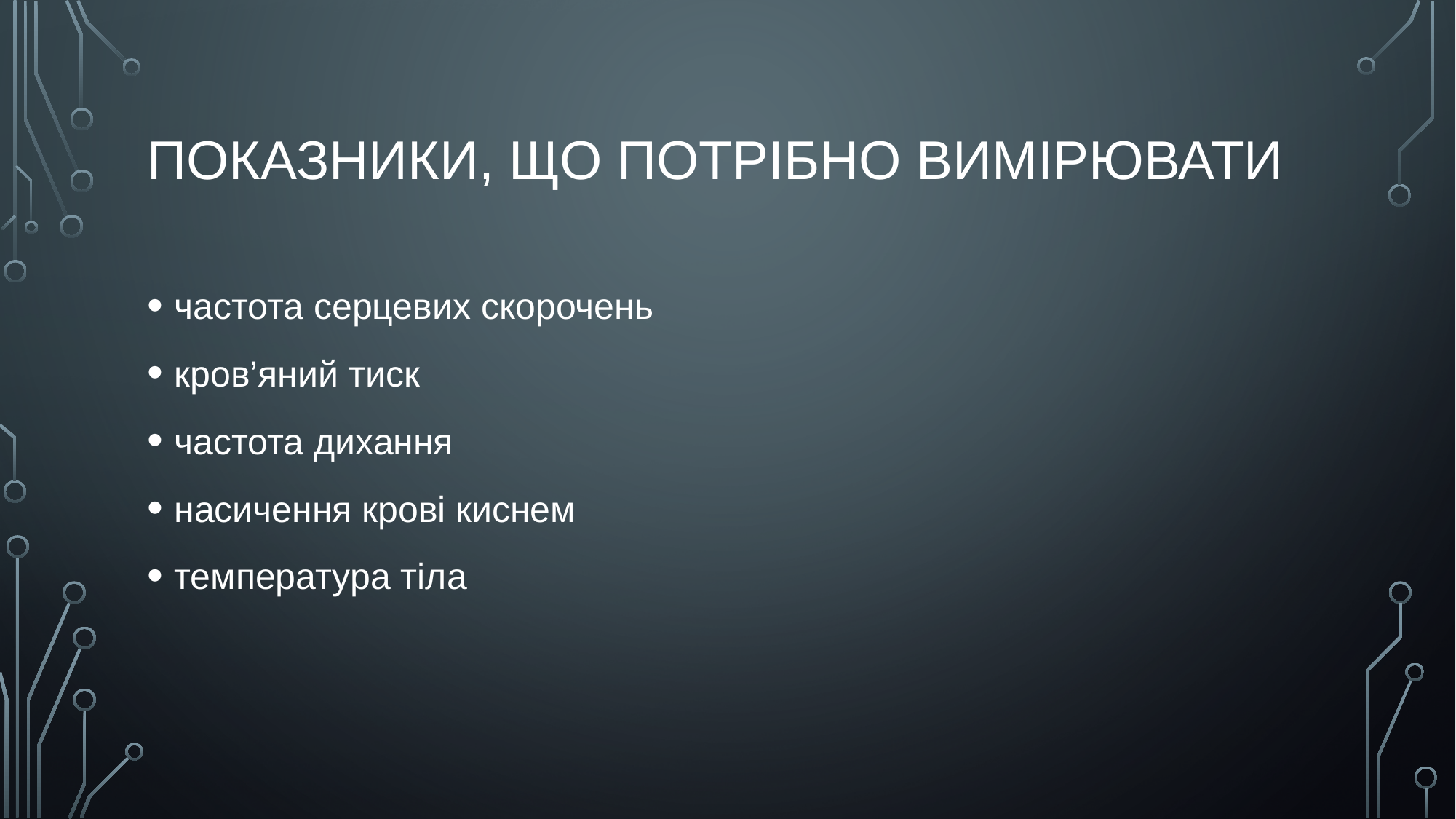

# Показники, що потрібно вимірювати
частота серцевих скорочень
кров’яний тиск
частота дихання
насичення крові киснем
температура тіла